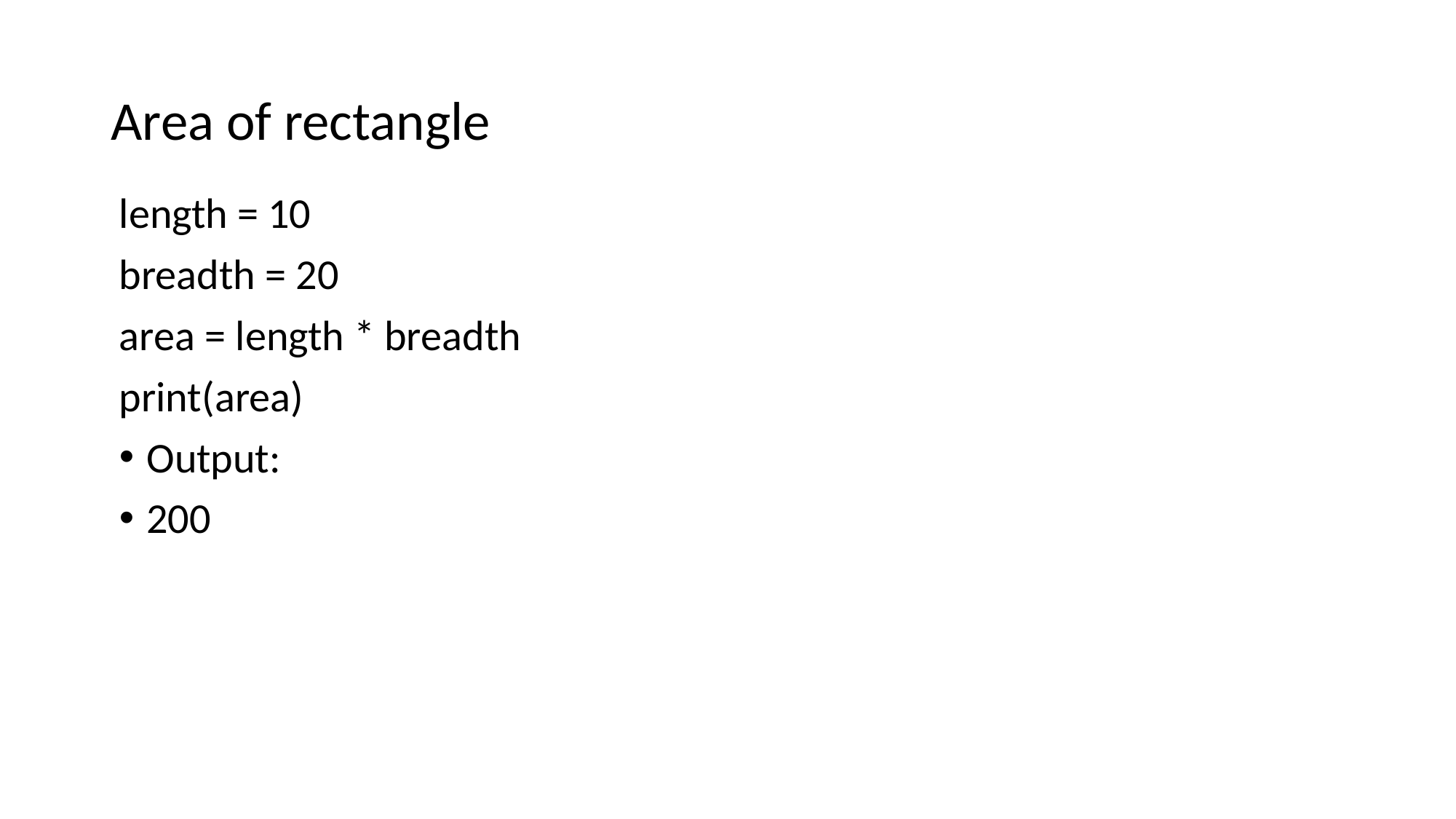

# Area of rectangle
length = 10
breadth = 20
area = length * breadth
print(area)
Output:
200